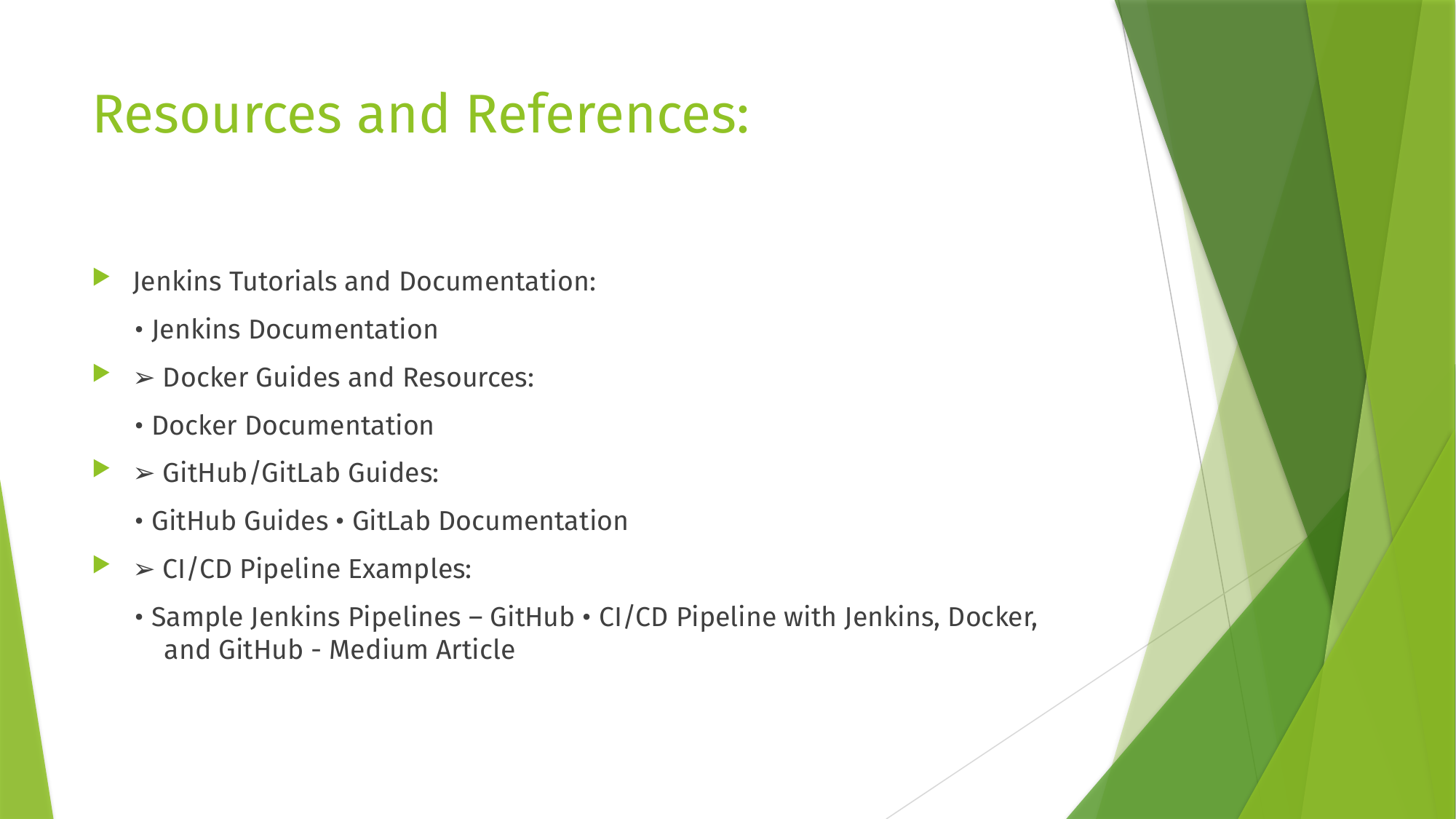

# Resources and References:
Jenkins Tutorials and Documentation:
      • Jenkins Documentation
➢ Docker Guides and Resources:
      • Docker Documentation
➢ GitHub/GitLab Guides:
      • GitHub Guides • GitLab Documentation
➢ CI/CD Pipeline Examples:
      • Sample Jenkins Pipelines – GitHub • CI/CD Pipeline with Jenkins, Docker,                  and GitHub - Medium Article